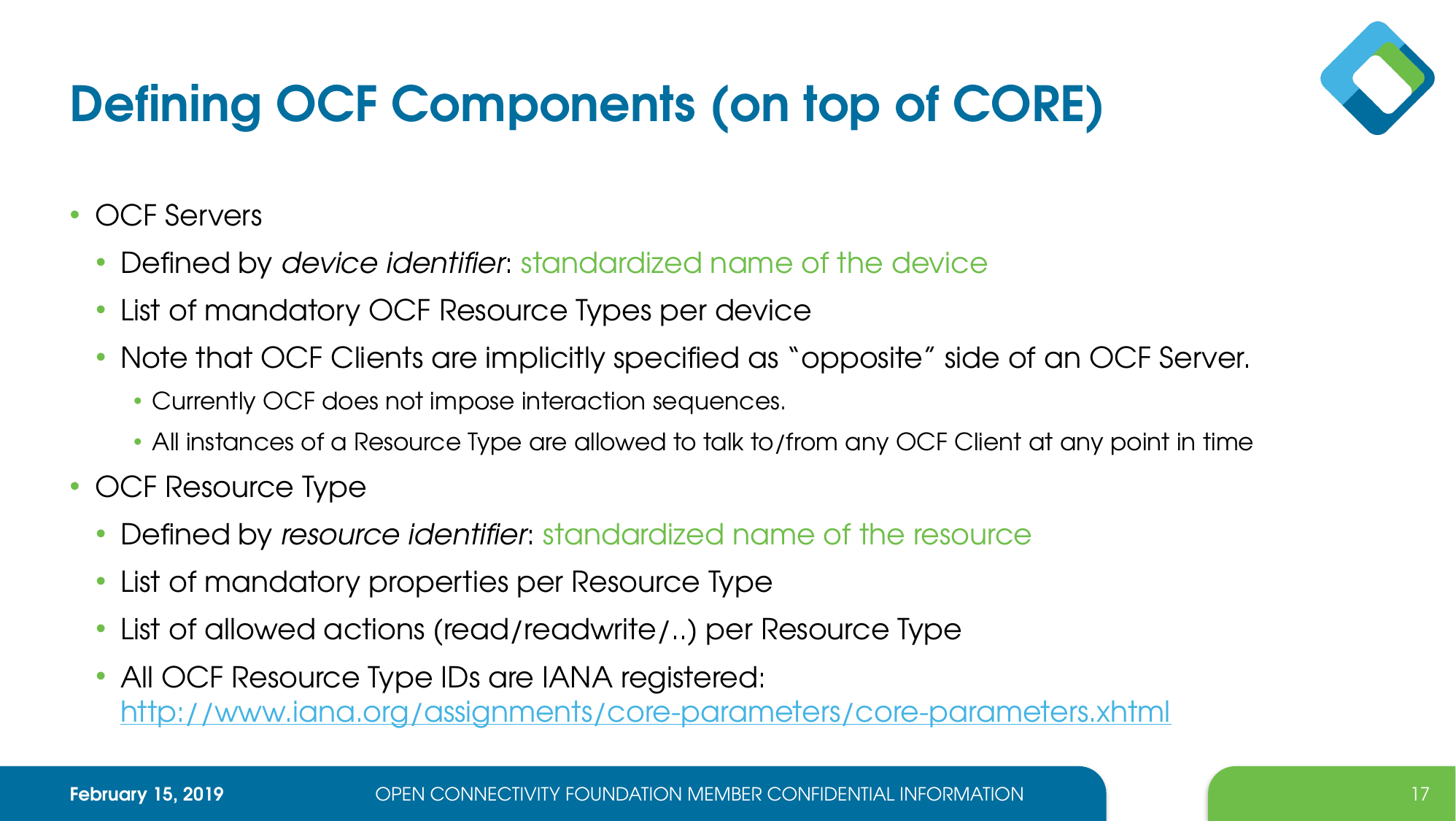

# Defining OCF Components (on top of CORE)
OCF Servers
Defined by device identifier: standardized name of the device
List of mandatory OCF Resource Types per device
Note that OCF Clients are implicitly specified as “opposite” side of an OCF Server.
Currently OCF does not impose interaction sequences.
All instances of a Resource Type are allowed to talk to/from any OCF Client at any point in time
OCF Resource Type
Defined by resource identifier: standardized name of the resource
List of mandatory properties per Resource Type
List of allowed actions (read/readwrite/..) per Resource Type
All OCF Resource Type IDs are IANA registered: http://www.iana.org/assignments/core-parameters/core-parameters.xhtml

February 15, 2019
OPEN CONNECTIVITY FOUNDATION MEMBER CONFIDENTIAL INFORMATION
17